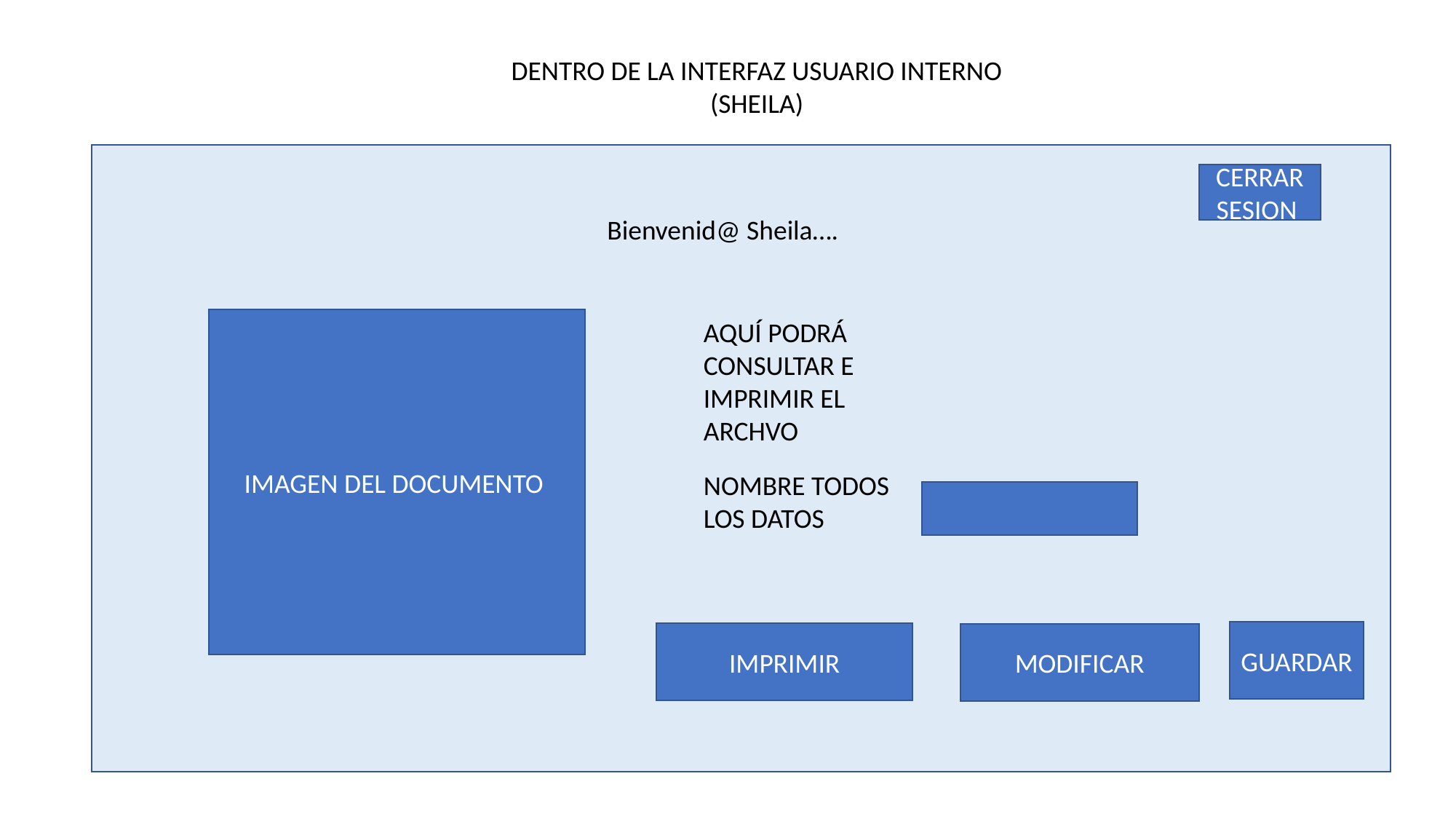

DENTRO DE LA INTERFAZ USUARIO INTERNO (SHEILA)

CERRAR SESION
Bienvenid@ Sheila….

IMAGEN DEL DOCUMENTO
AQUÍ PODRÁ CONSULTAR E IMPRIMIR EL ARCHVO
NOMBRE TODOS LOS DATOS

GUARDAR
IMPRIMIR
MODIFICAR